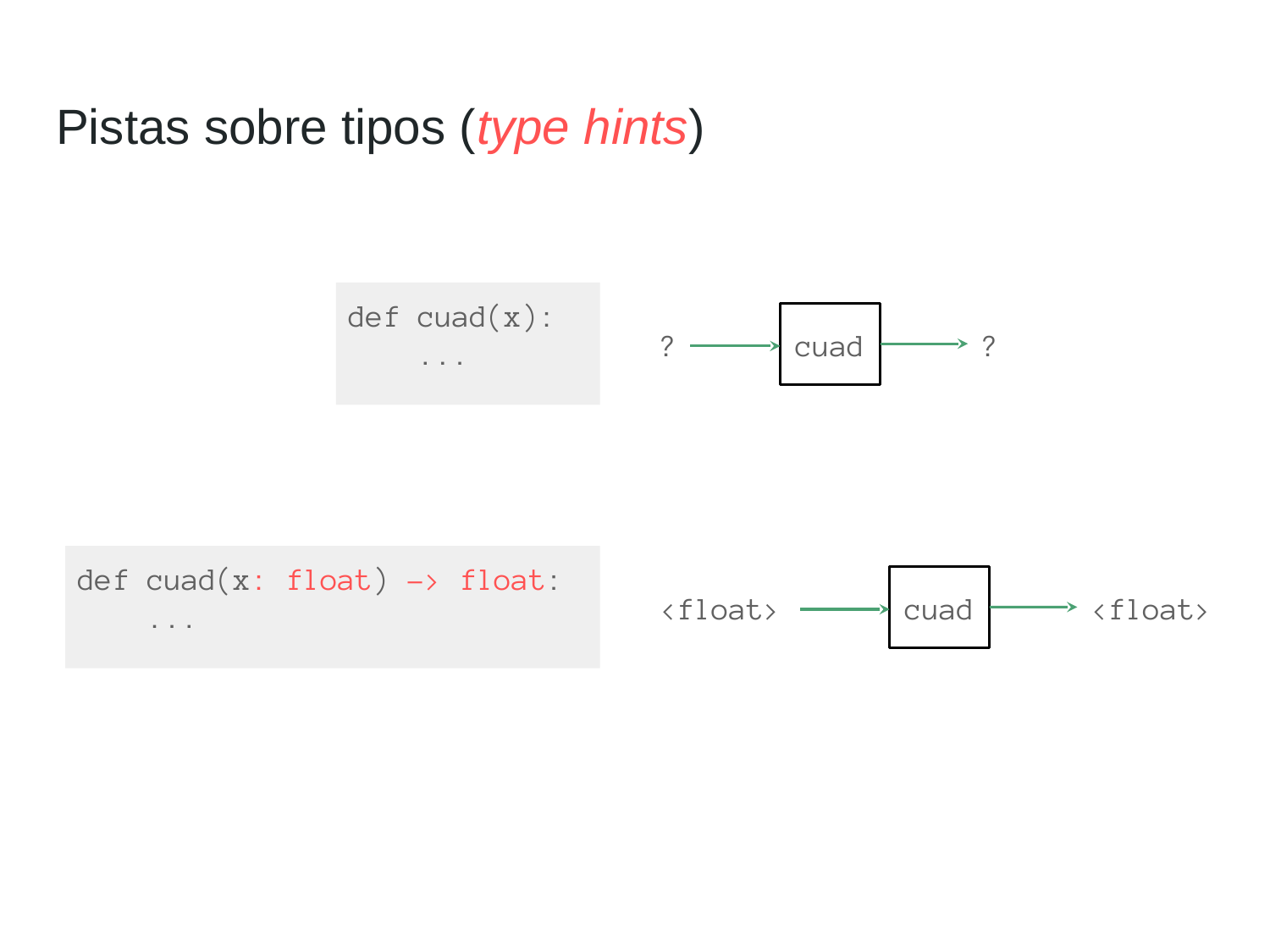

Pistas sobre tipos (type hints)
def cuad(x):
    ...
cuad
?
?
def cuad(x: float) -> float:
    ...
cuad
<float>
<float>